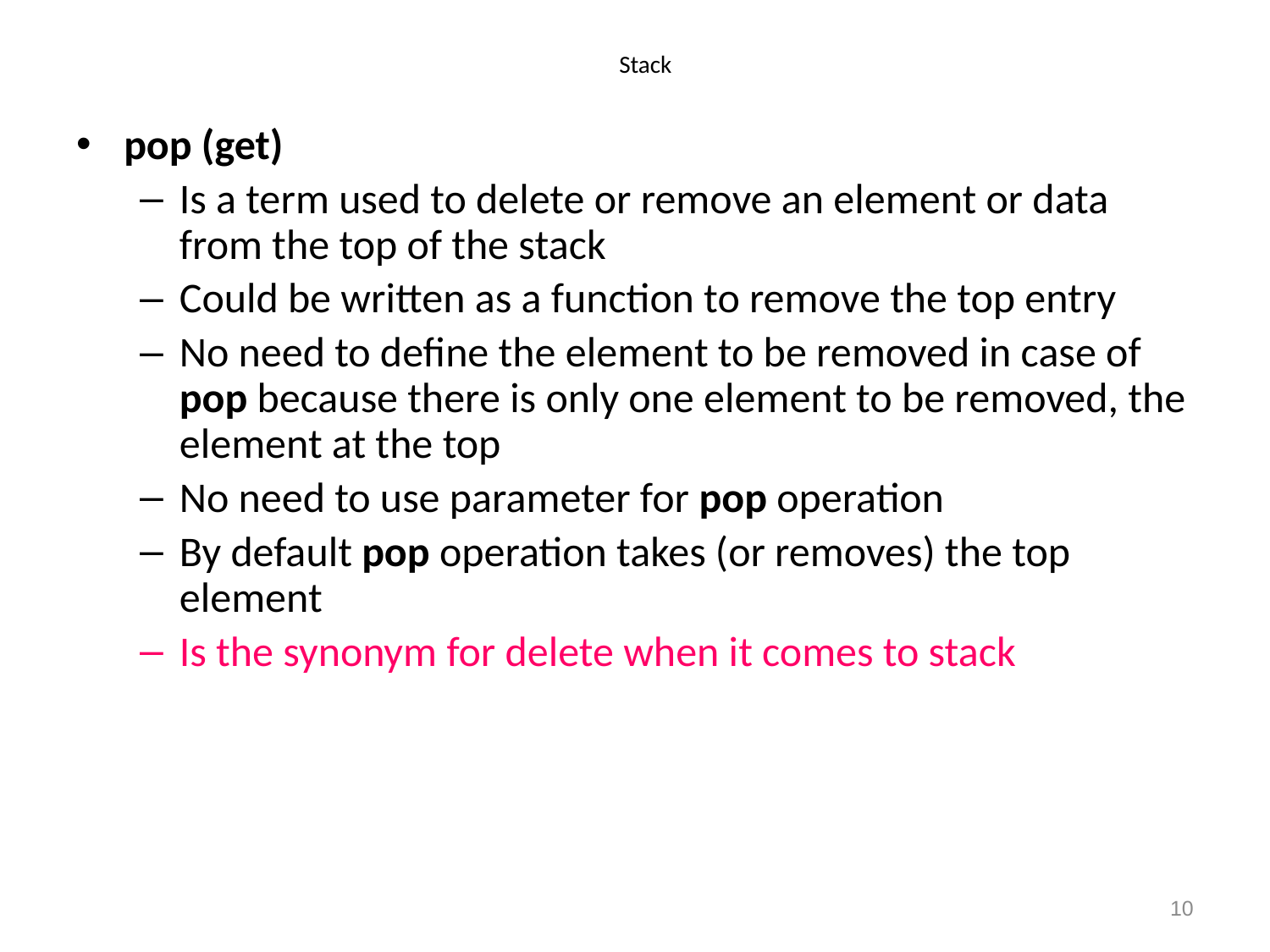

# Stack
pop (get)
Is a term used to delete or remove an element or data from the top of the stack
Could be written as a function to remove the top entry
No need to define the element to be removed in case of pop because there is only one element to be removed, the element at the top
No need to use parameter for pop operation
By default pop operation takes (or removes) the top element
Is the synonym for delete when it comes to stack
10